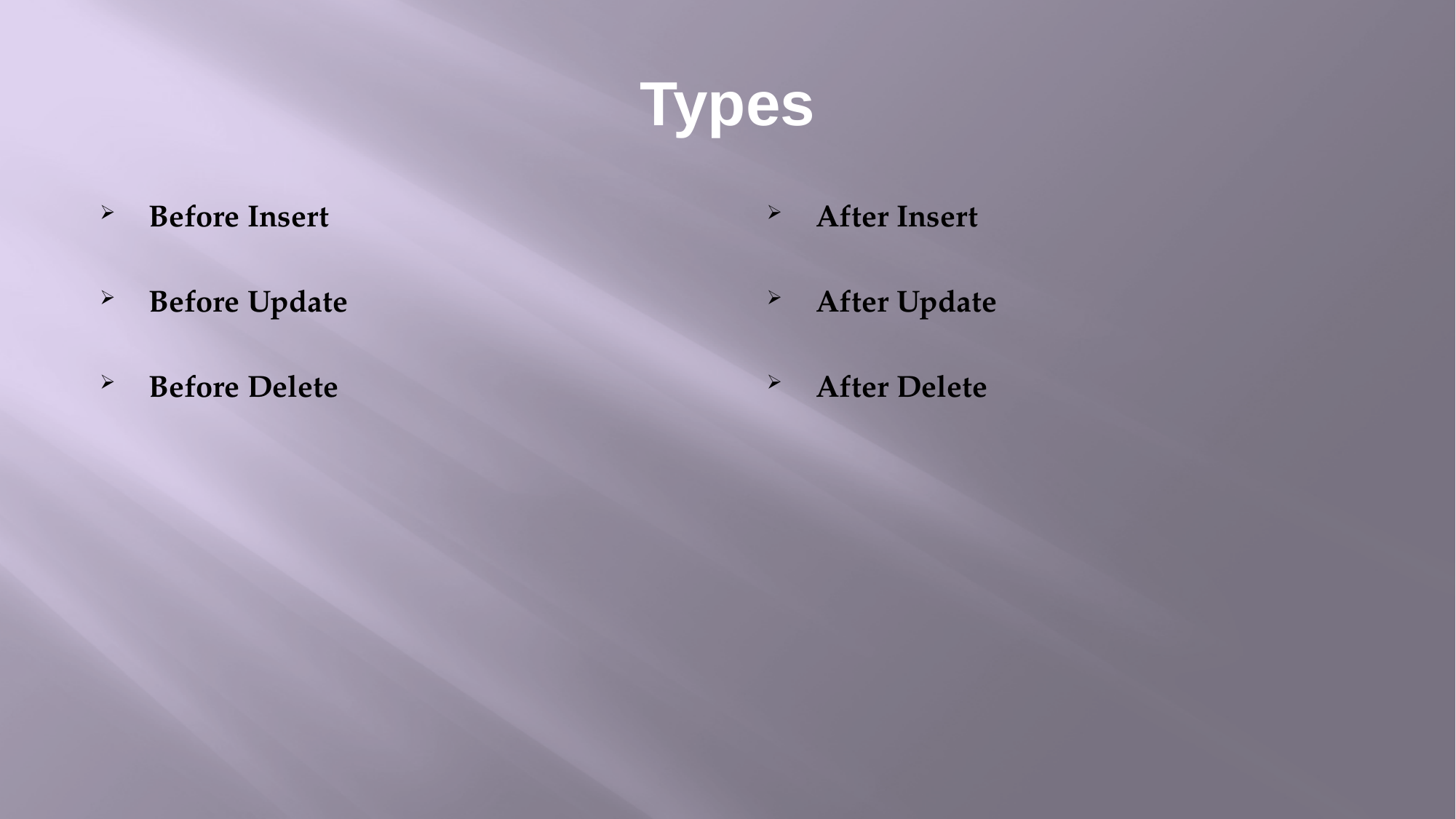

# Types
Before Insert

Before Update

Before Delete
After Insert

After Update

After Delete